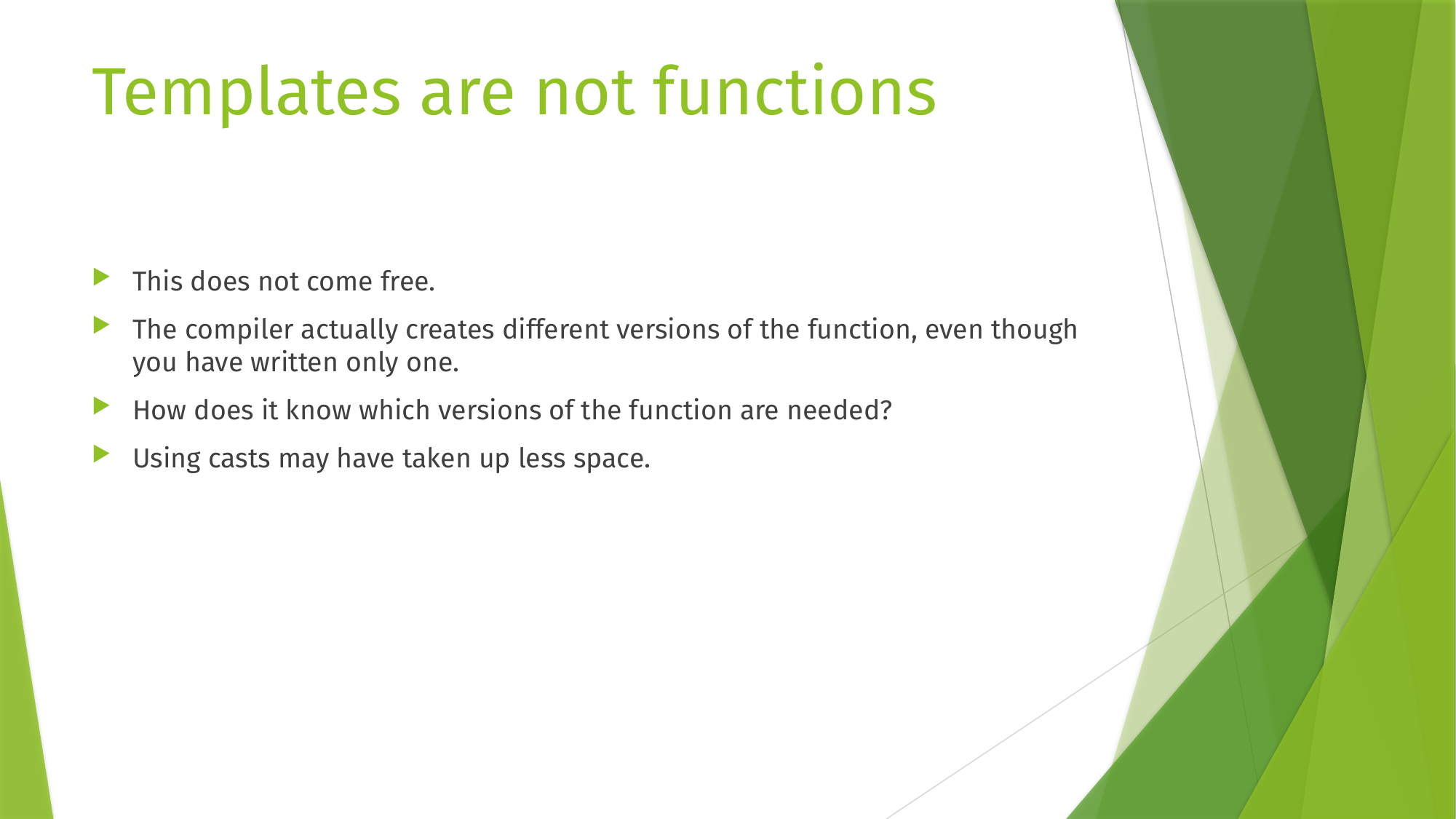

# Templates are not functions
This does not come free.
The compiler actually creates different versions of the function, even though you have written only one.
How does it know which versions of the function are needed?
Using casts may have taken up less space.